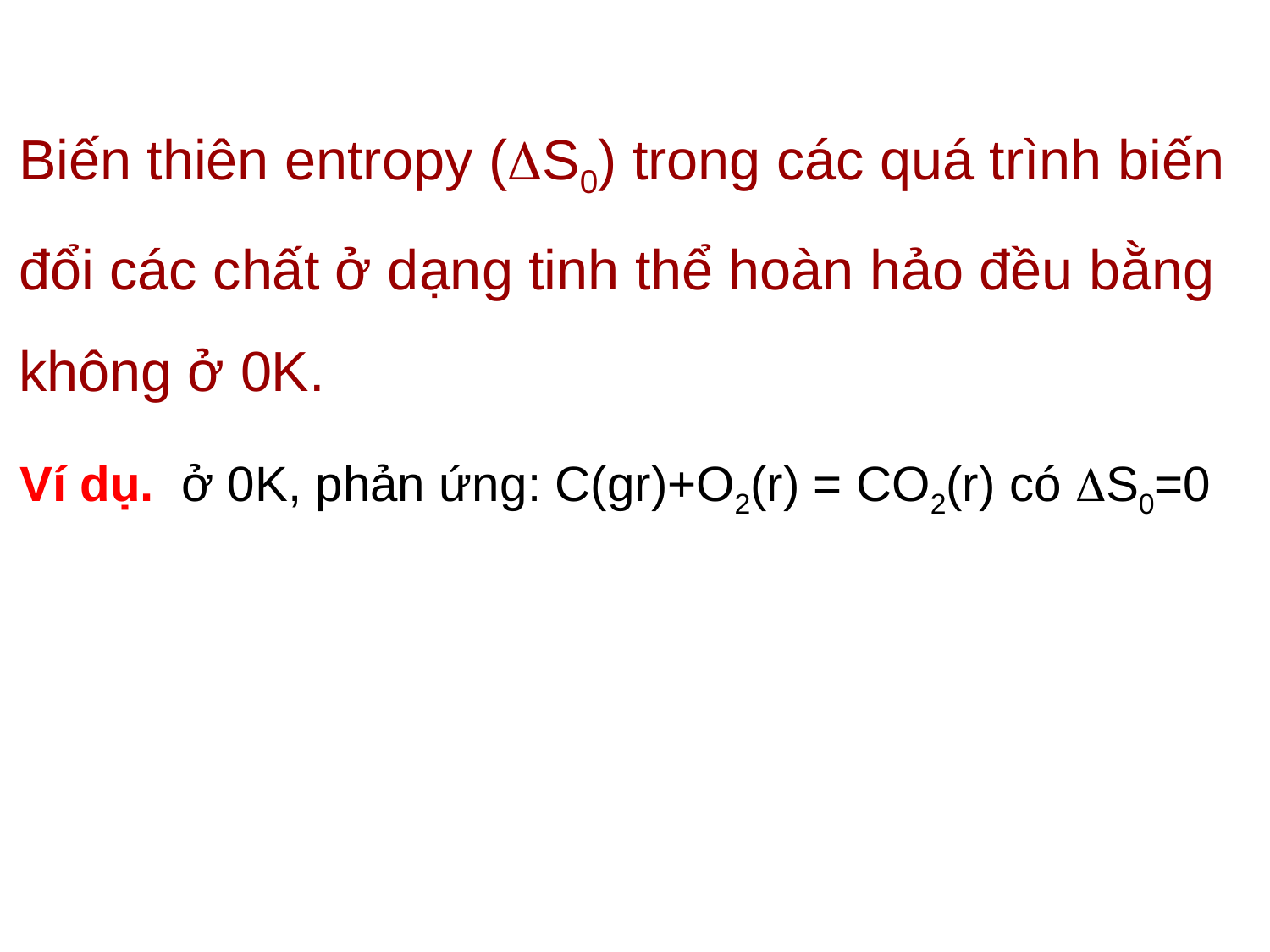

Biến thiên entropy (ΔS0) trong các quá trình biến đổi các chất ở dạng tinh thể hoàn hảo đều bằng không ở 0K.
Ví dụ.  ở 0K, phản ứng: C(gr)+O2(r) = CO2(r) có ΔS0=0